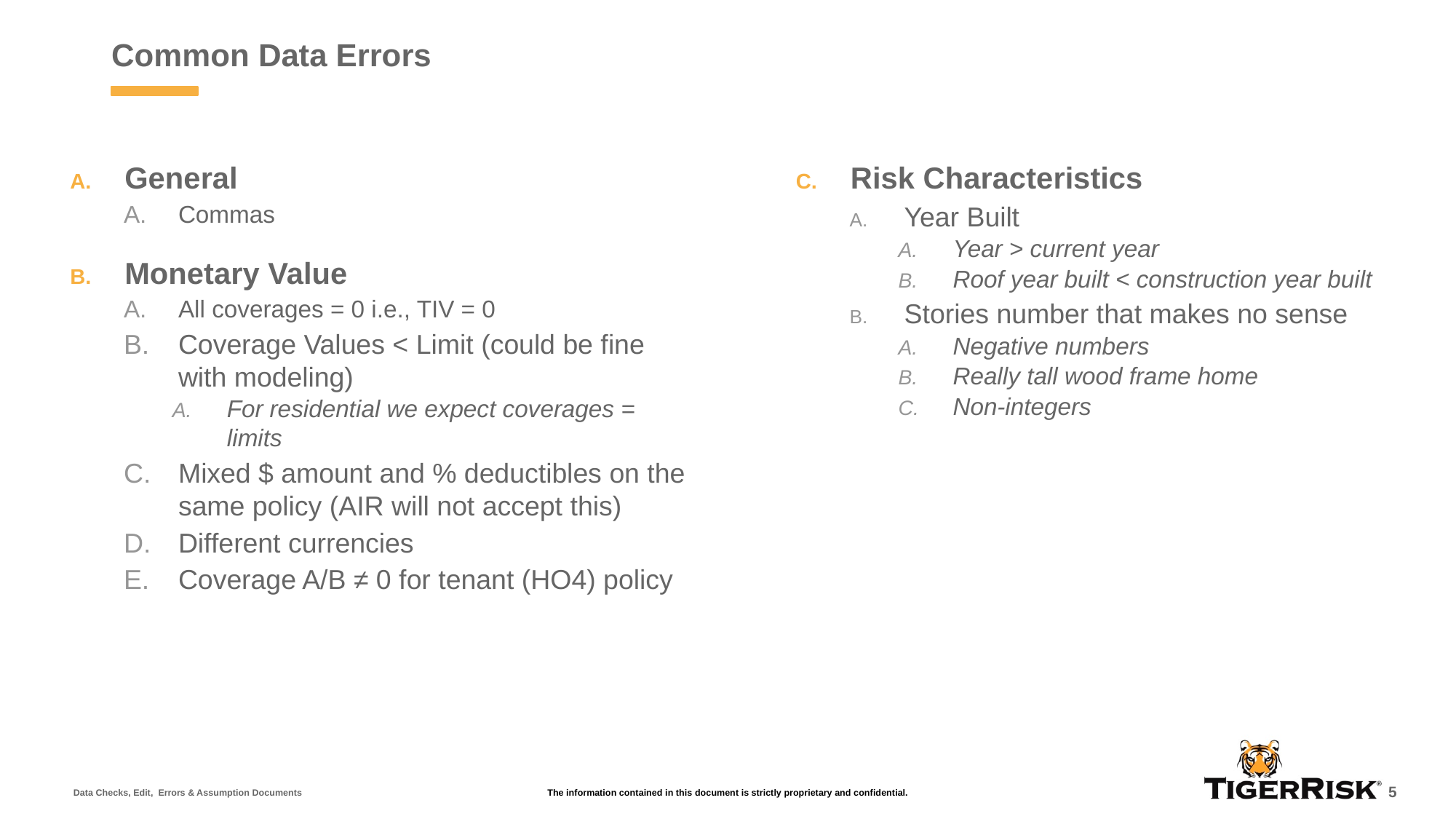

# Common Data Errors
General
Commas
Monetary Value
All coverages = 0 i.e., TIV = 0
Coverage Values < Limit (could be fine with modeling)
For residential we expect coverages = limits
Mixed $ amount and % deductibles on the same policy (AIR will not accept this)
Different currencies
Coverage A/B ≠ 0 for tenant (HO4) policy

Risk Characteristics
Year Built
Year > current year
Roof year built < construction year built
Stories number that makes no sense
Negative numbers
Really tall wood frame home
Non-integers